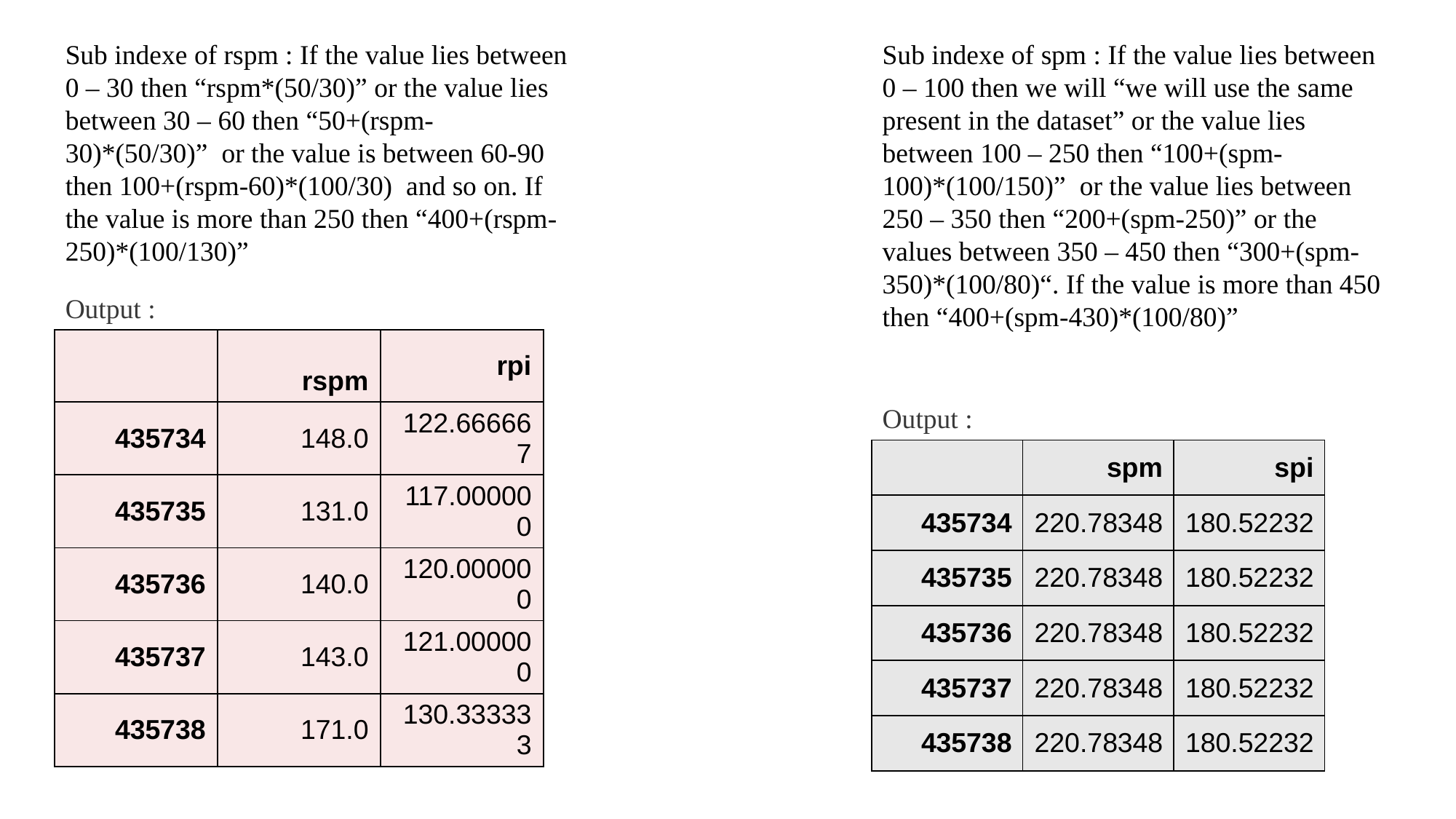

Sub indexe of spm : If the value lies between 0 – 100 then we will “we will use the same present in the dataset” or the value lies between 100 – 250 then “100+(spm-100)*(100/150)”  or the value lies between 250 – 350 then “200+(spm-250)” or the values between 350 – 450 then “300+(spm-350)*(100/80)“. If the value is more than 450 then “400+(spm-430)*(100/80)”
Sub indexe of rspm : If the value lies between 0 – 30 then “rspm*(50/30)” or the value lies between 30 – 60 then “50+(rspm-30)*(50/30)”  or the value is between 60-90 then 100+(rspm-60)*(100/30)  and so on. If the value is more than 250 then “400+(rspm-250)*(100/130)”
Output :
|  | rspm | rpi |
| --- | --- | --- |
| 435734 | 148.0 | 122.666667 |
| 435735 | 131.0 | 117.000000 |
| 435736 | 140.0 | 120.000000 |
| 435737 | 143.0 | 121.000000 |
| 435738 | 171.0 | 130.333333 |
Output :
|  | spm | spi |
| --- | --- | --- |
| 435734 | 220.78348 | 180.52232 |
| 435735 | 220.78348 | 180.52232 |
| 435736 | 220.78348 | 180.52232 |
| 435737 | 220.78348 | 180.52232 |
| 435738 | 220.78348 | 180.52232 |